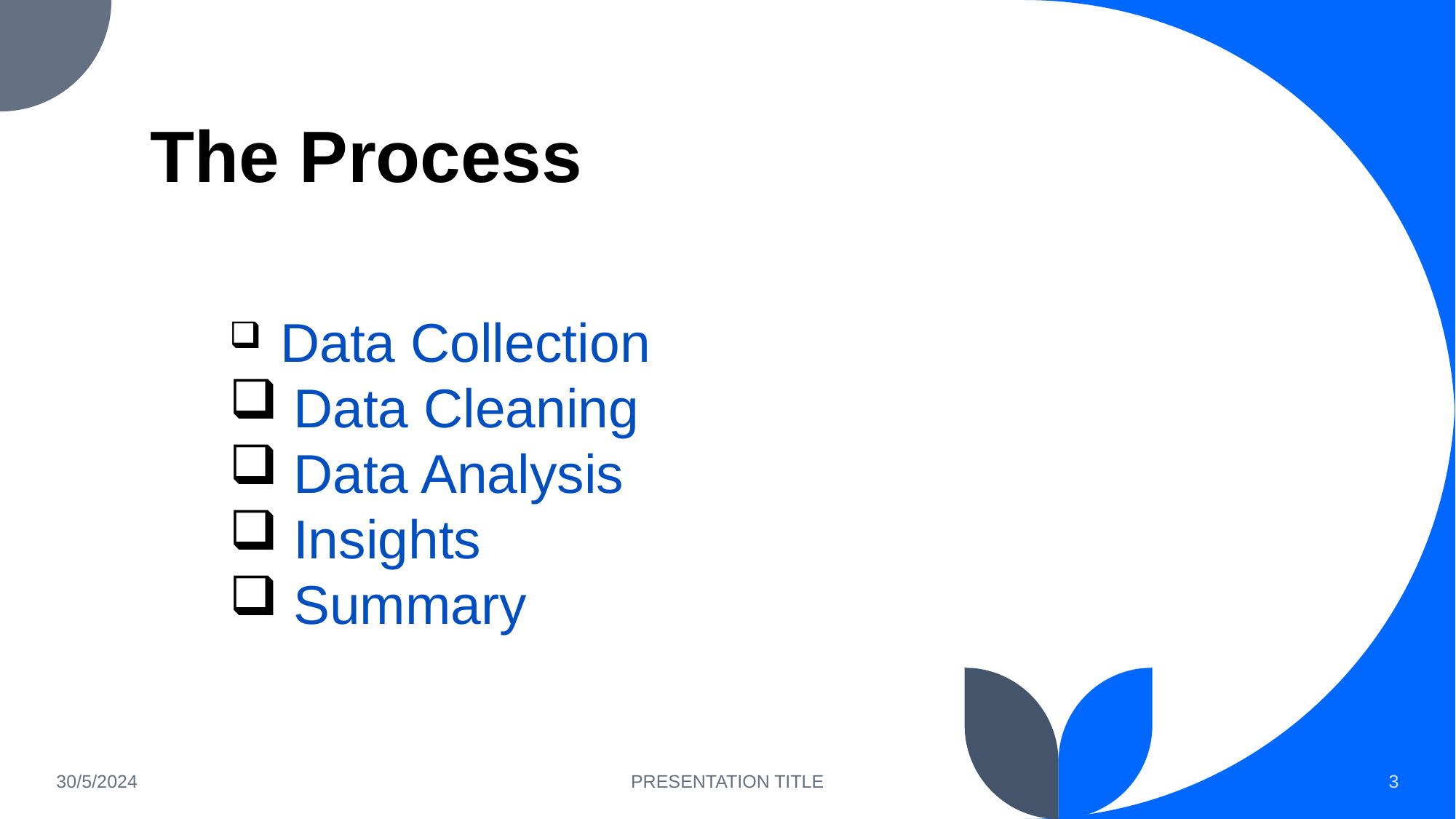

# The Process
 Data Collection
 Data Cleaning
 Data Analysis
 Insights
 Summary

30/5/2024
PRESENTATION TITLE
3